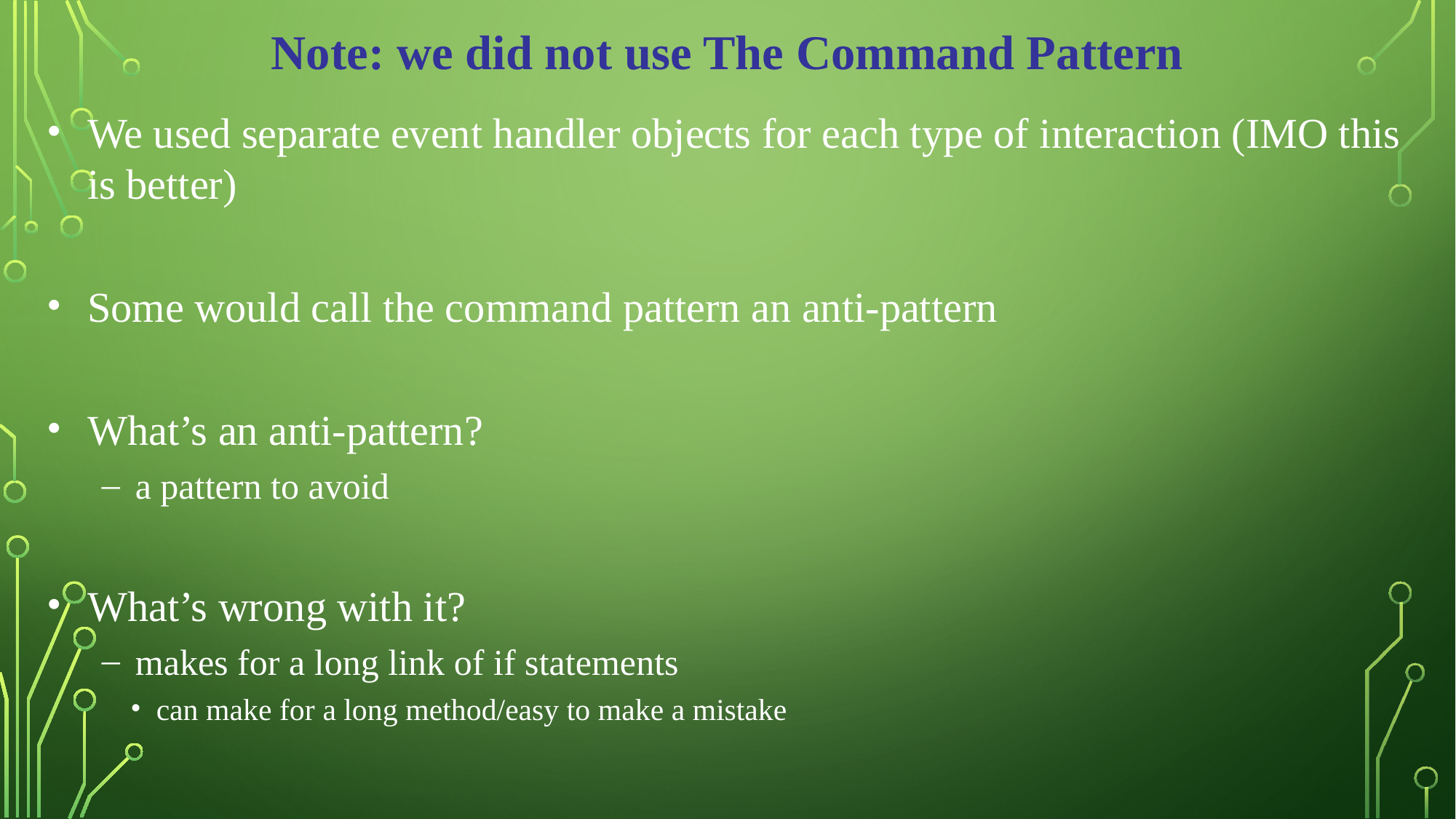

Note: we did not use The Command Pattern
We used separate event handler objects for each type of interaction (IMO this is better)

Some would call the command pattern an anti-pattern

What’s an anti-pattern?
a pattern to avoid

What’s wrong with it?
makes for a long link of if statements
can make for a long method/easy to make a mistake